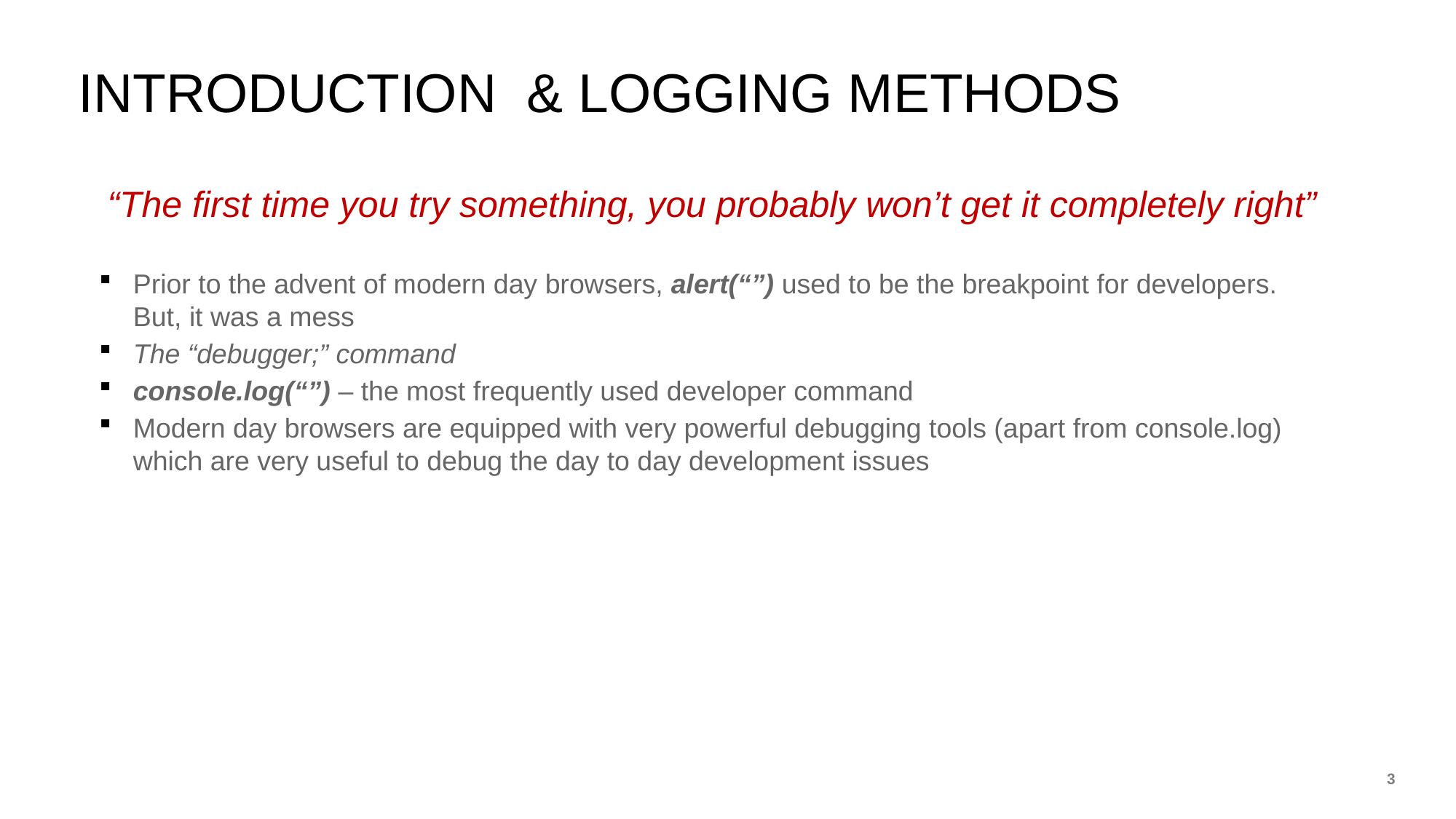

# INTRODUCTION  & LOGGING METHODS
“The first time you try something, you probably won’t get it completely right”

Prior to the advent of modern day browsers, alert(“”) used to be the breakpoint for developers. But, it was a mess
The “debugger;” command
console.log(“”) – the most frequently used developer command
Modern day browsers are equipped with very powerful debugging tools (apart from console.log) which are very useful to debug the day to day development issues